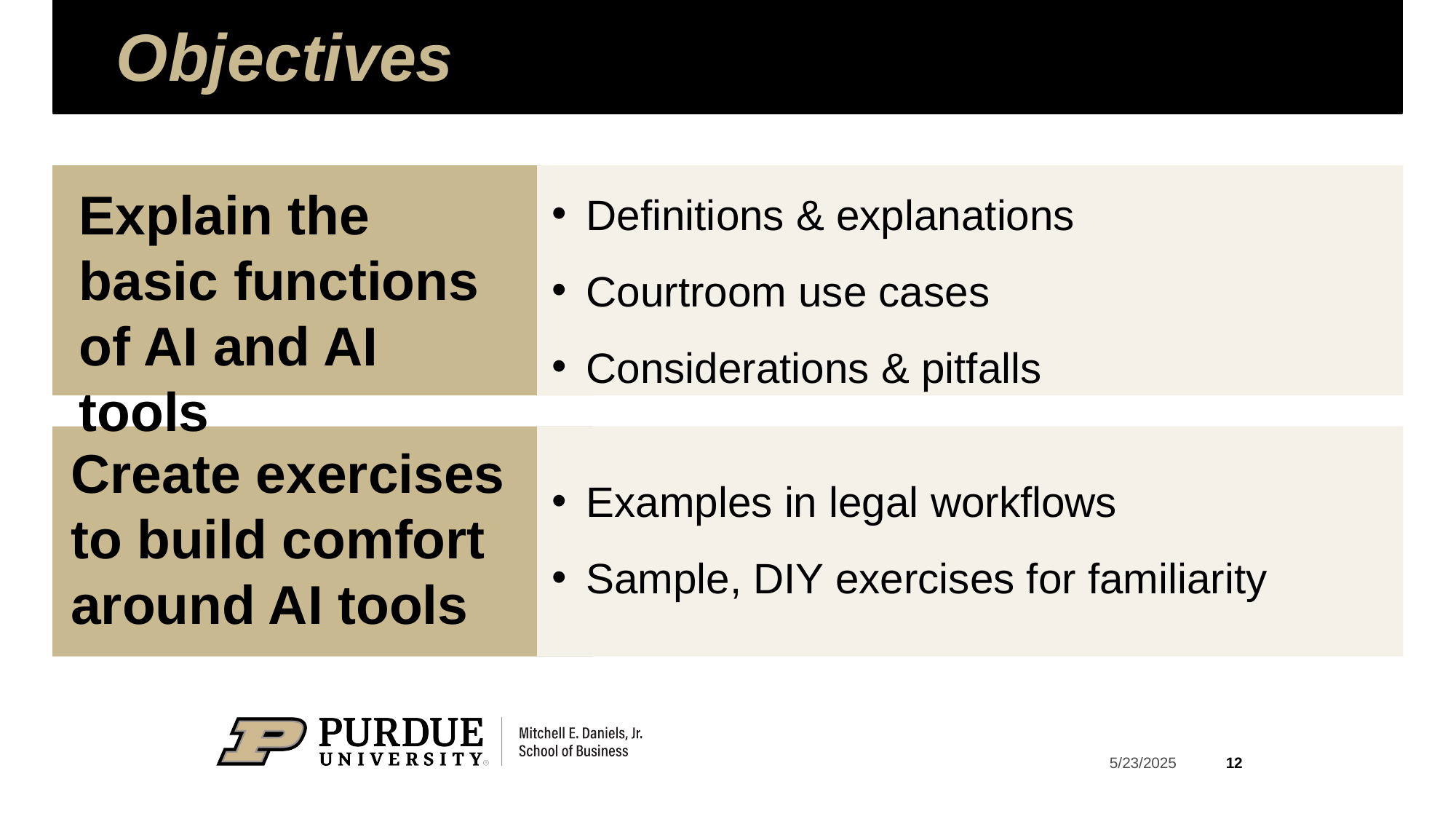

# Objectives
Definitions & explanations
Courtroom use cases
Considerations & pitfalls

Explain the basic functions of AI and AI tools
Create exercises to build comfort around AI tools
Examples in legal workflows
Sample, DIY exercises for familiarity
12
5/23/2025